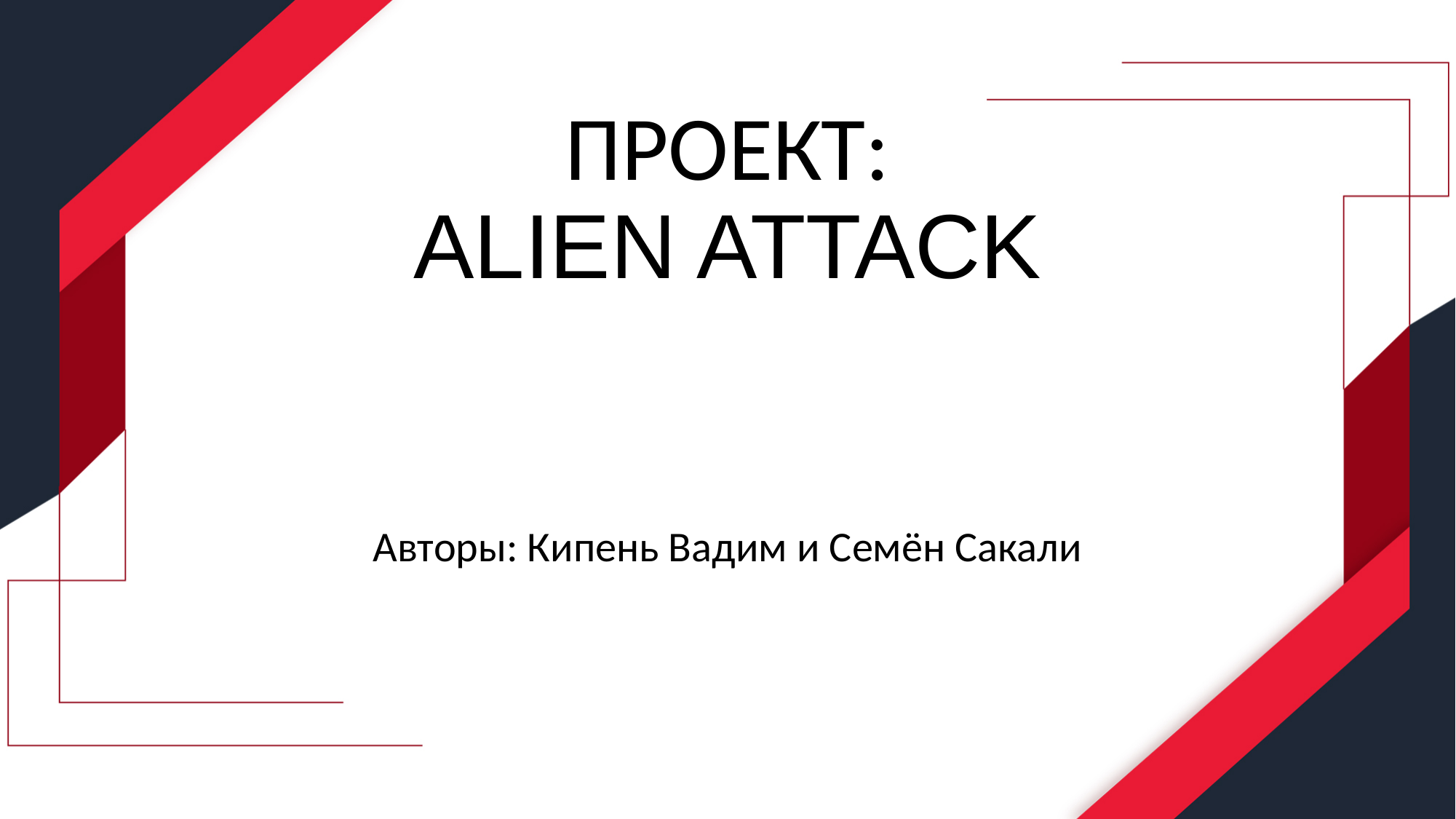

# ПРОЕКТ: ALIEN ATTACK
Авторы: Кипень Вадим и Семён Сакали